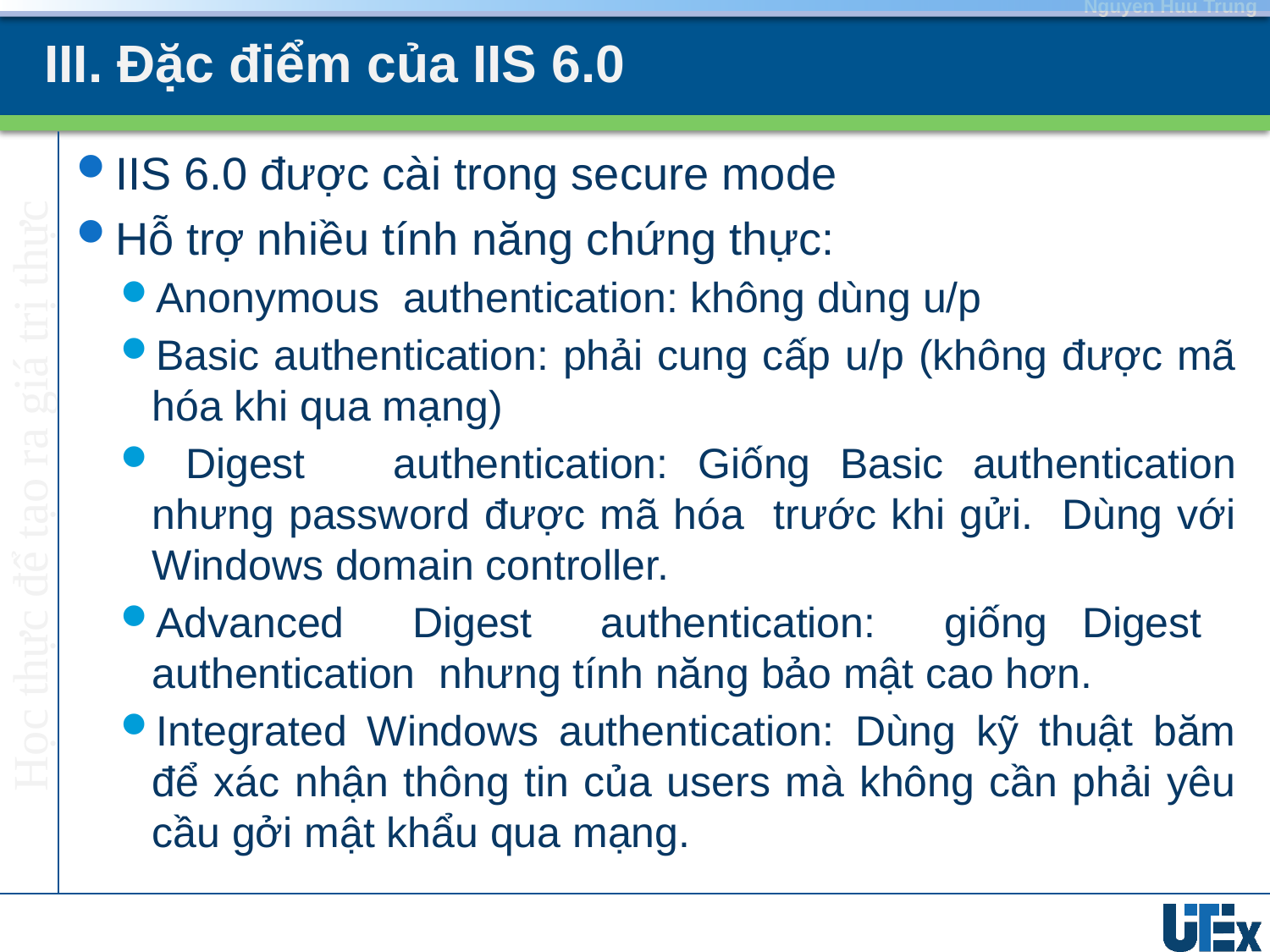

# III. Đặc điểm của IIS 6.0
IIS 6.0 được cài trong secure mode
Hỗ trợ nhiều tính năng chứng thực:
Anonymous  authentication: không dùng u/p
Basic authentication: phải cung cấp u/p (không được mã hóa khi qua mạng)
 Digest   authentication: Giống Basic authentication nhưng password được mã hóa  trước khi gửi.  Dùng với Windows domain controller.
Advanced  Digest  authentication:  giống Digest  authentication  nhưng tính năng bảo mật cao hơn.
Integrated Windows authentication: Dùng kỹ thuật băm để xác nhận thông tin của users mà không cần phải yêu cầu gởi mật khẩu qua mạng.